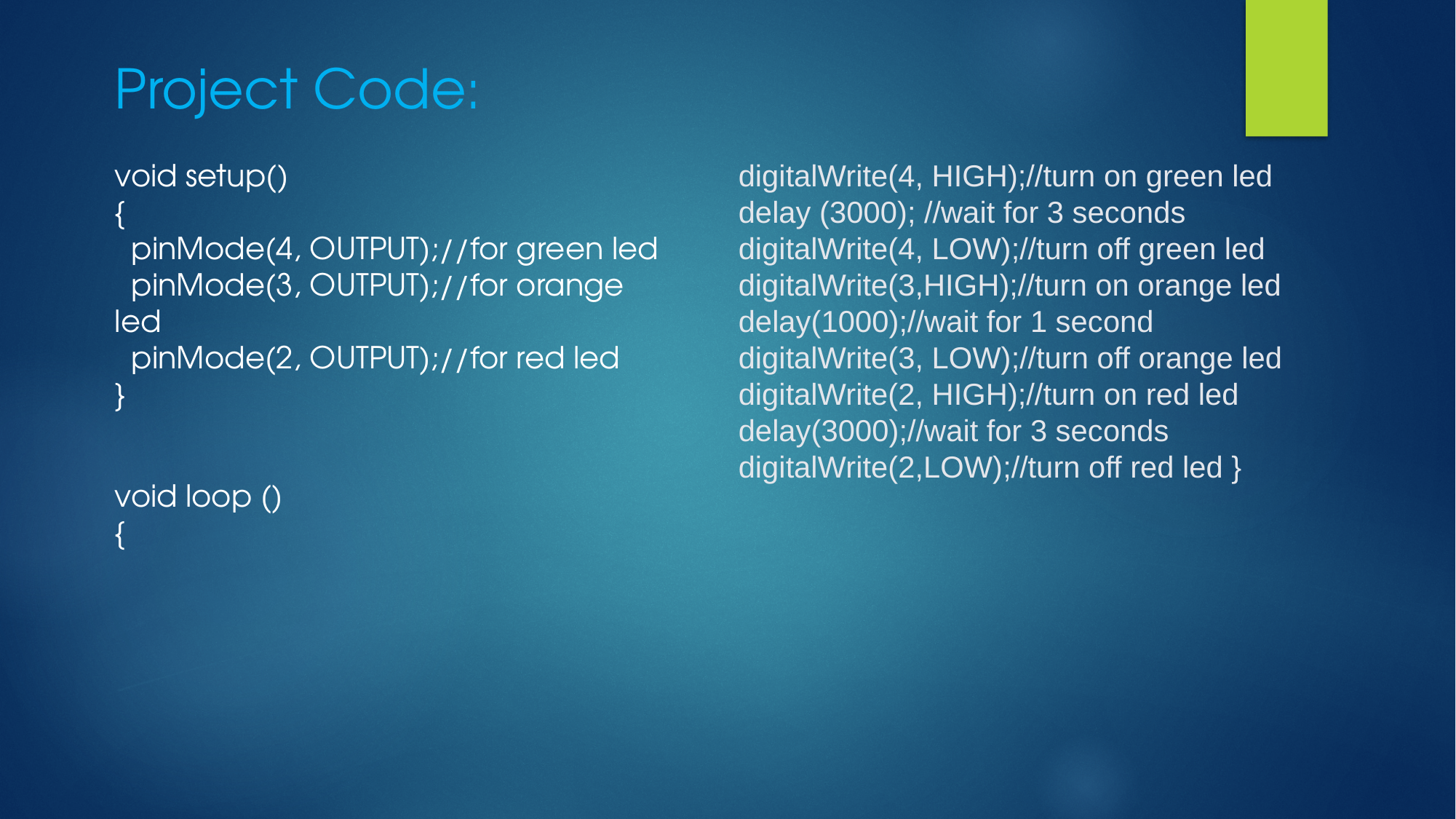

Project Code:

void setup()
{
  pinMode(4, OUTPUT);//for green led
  pinMode(3, OUTPUT);//for orange led
  pinMode(2, OUTPUT);//for red led
}

void loop ()
{
digitalWrite(4, HIGH);//turn on green led delay (3000); //wait for 3 seconds digitalWrite(4, LOW);//turn off green led digitalWrite(3,HIGH);//turn on orange led delay(1000);//wait for 1 second digitalWrite(3, LOW);//turn off orange led digitalWrite(2, HIGH);//turn on red led delay(3000);//wait for 3 seconds digitalWrite(2,LOW);//turn off red led }